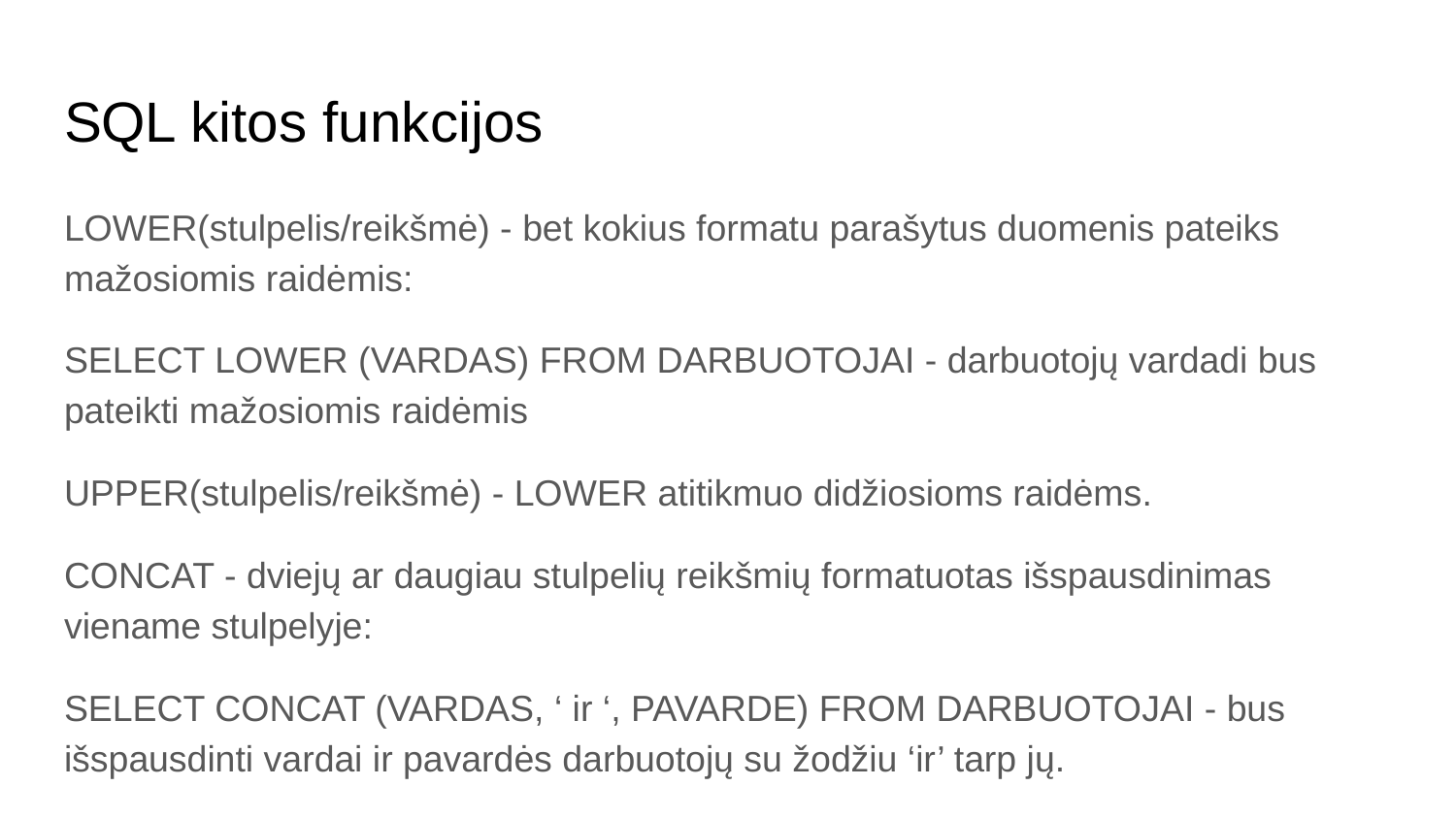

# SQL kitos funkcijos
LOWER(stulpelis/reikšmė) - bet kokius formatu parašytus duomenis pateiks mažosiomis raidėmis:
SELECT LOWER (VARDAS) FROM DARBUOTOJAI - darbuotojų vardadi bus pateikti mažosiomis raidėmis
UPPER(stulpelis/reikšmė) - LOWER atitikmuo didžiosioms raidėms.
CONCAT - dviejų ar daugiau stulpelių reikšmių formatuotas išspausdinimas viename stulpelyje:
SELECT CONCAT (VARDAS, ‘ ir ‘, PAVARDE) FROM DARBUOTOJAI - bus išspausdinti vardai ir pavardės darbuotojų su žodžiu ‘ir’ tarp jų.